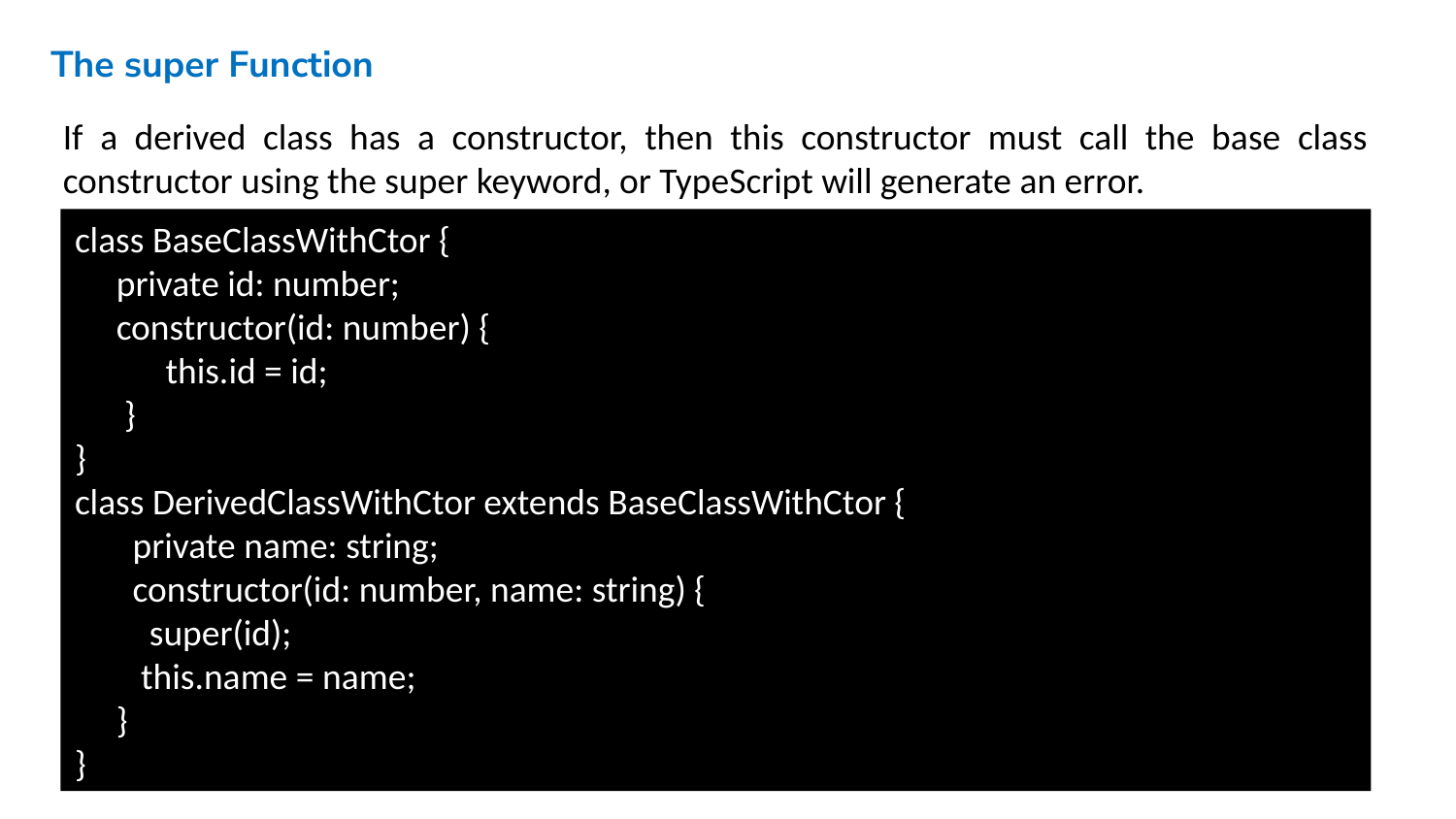

The super Function
If a derived class has a constructor, then this constructor must call the base class constructor using the super keyword, or TypeScript will generate an error.
class BaseClassWithCtor {
     private id: number;
     constructor(id: number) {
           this.id = id;
      }
}
class DerivedClassWithCtor extends BaseClassWithCtor {
       private name: string;
       constructor(id: number, name: string) {
         super(id);
        this.name = name;
     }
}